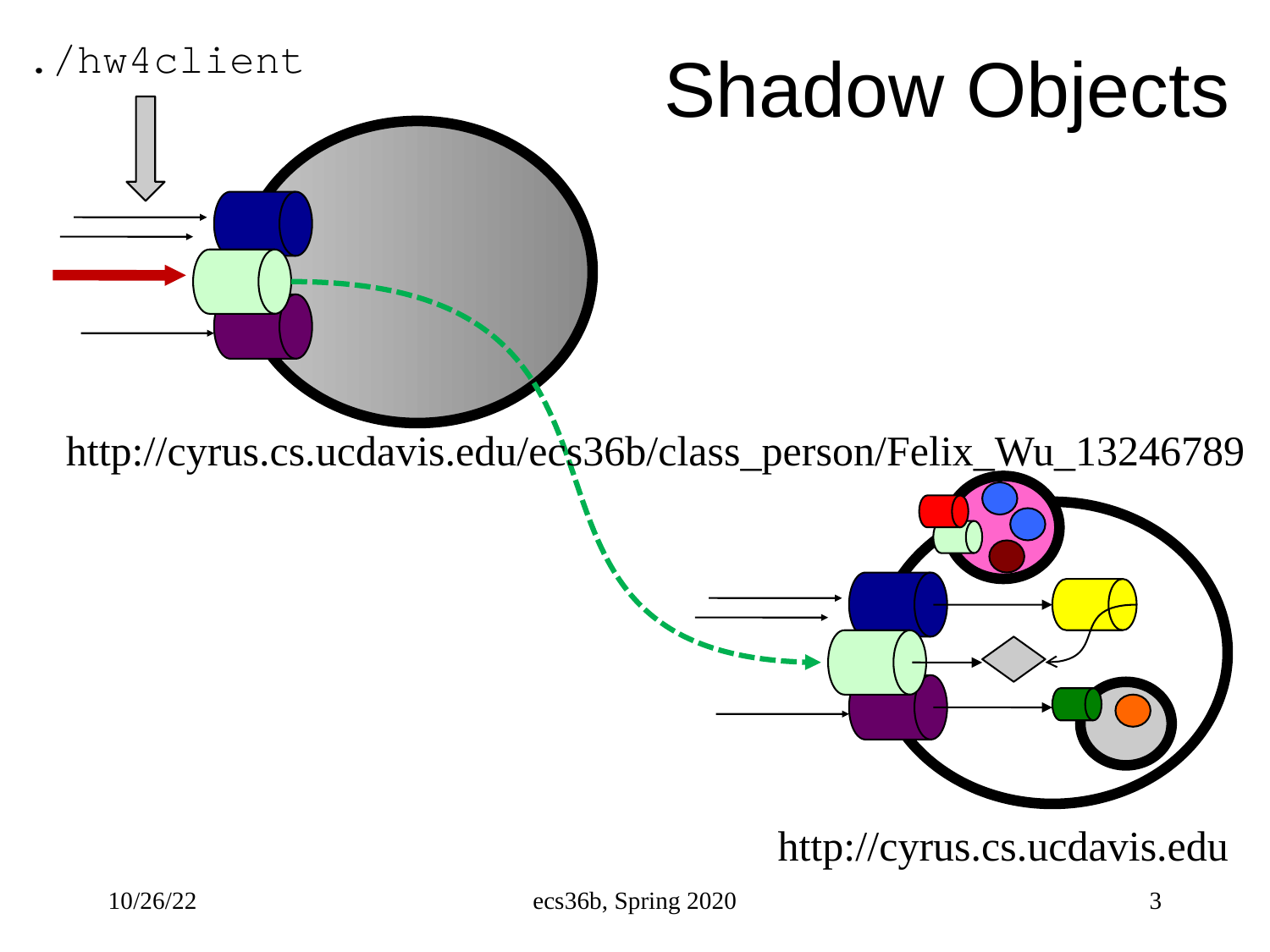

# Shadow Objects
./hw4client

http://cyrus.cs.ucdavis.edu/ecs36b/class_person/Felix_Wu_13246789

http://cyrus.cs.ucdavis.edu
10/26/22
ecs36b, Spring 2020
3